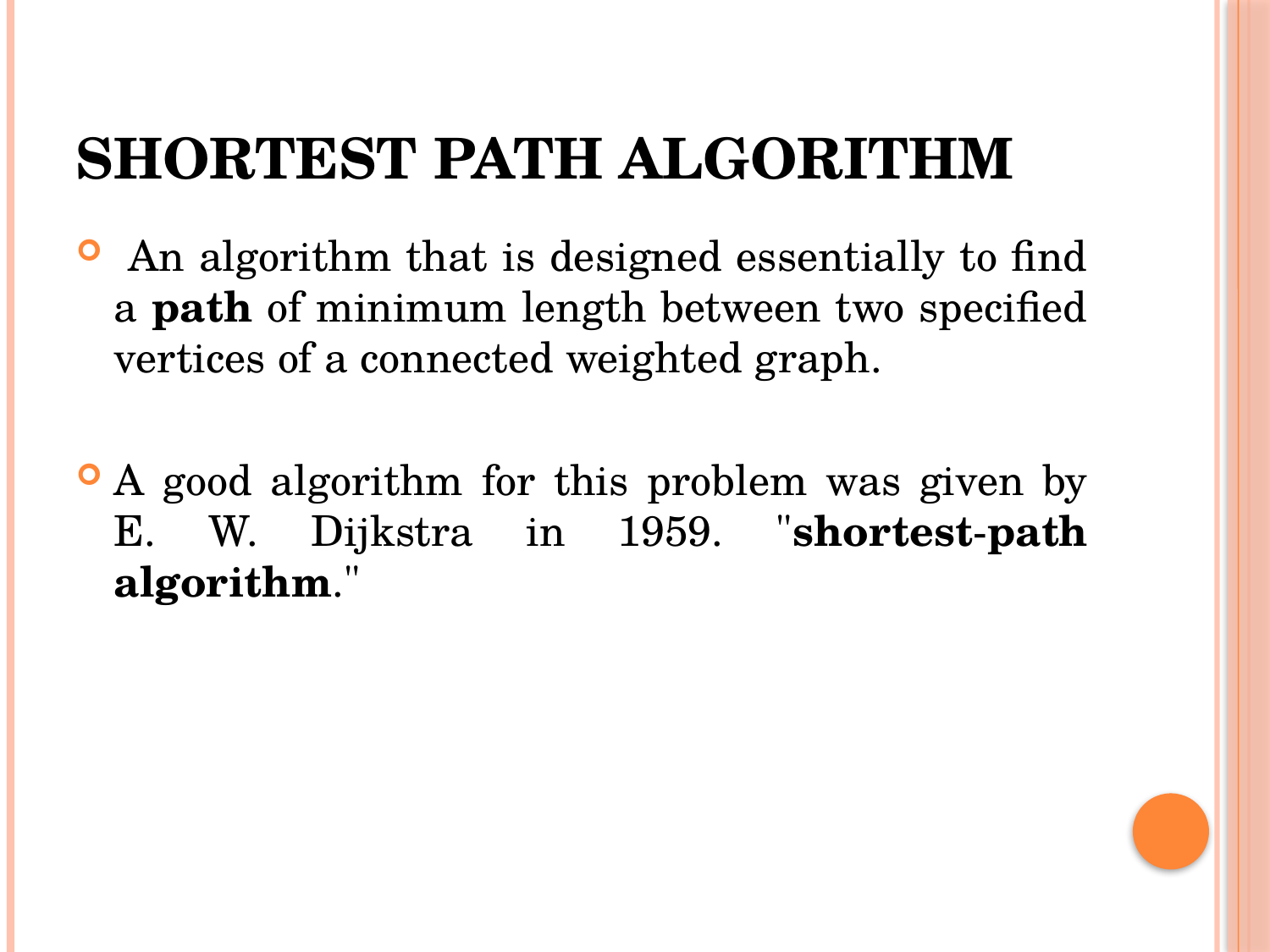

# Shortest path algorithm
 An algorithm that is designed essentially to find a path of minimum length between two specified vertices of a connected weighted graph.

A good algorithm for this problem was given by E. W. Dijkstra in 1959. "shortest-path algorithm."